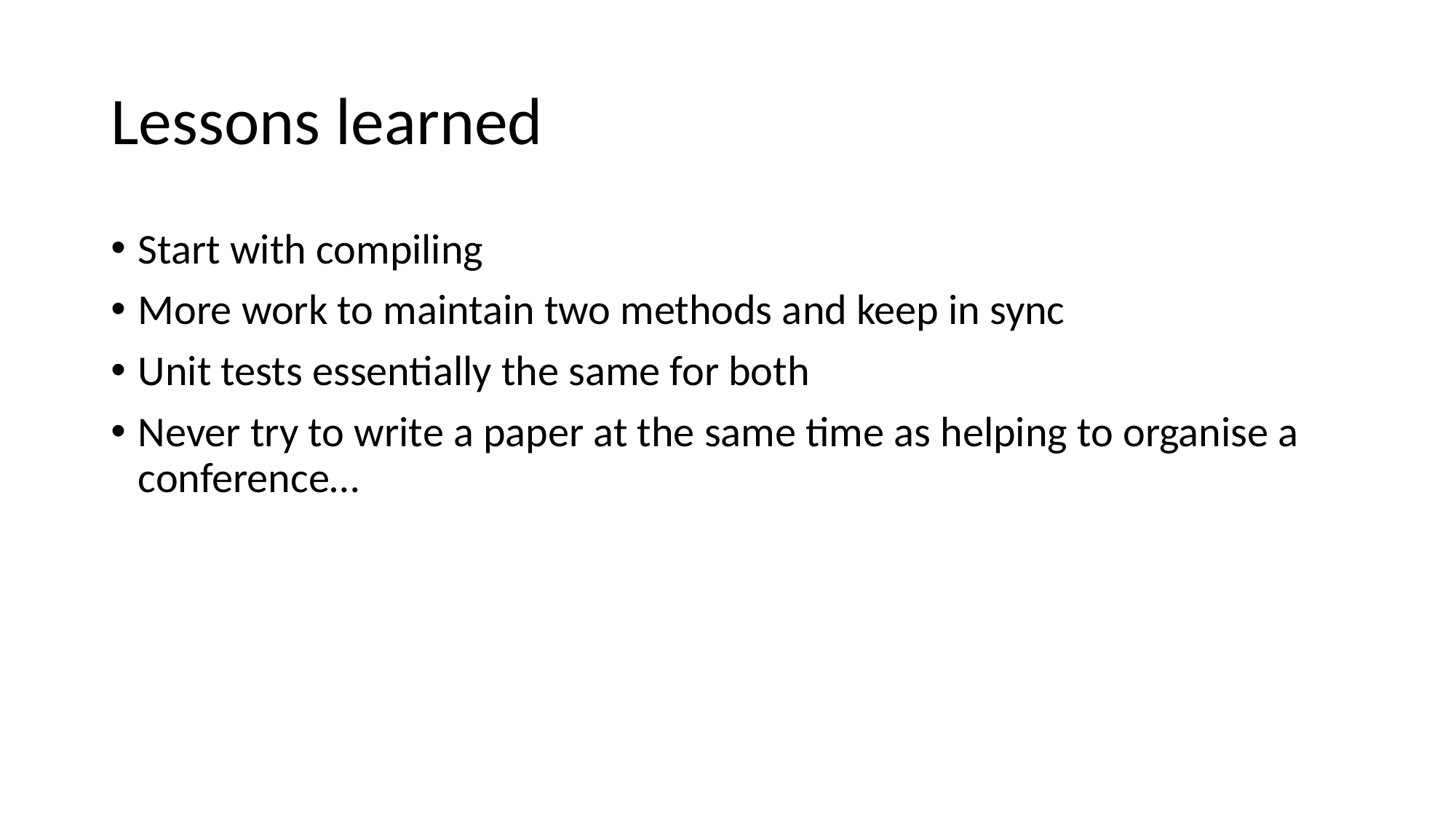

# Lessons learned
Start with compiling
More work to maintain two methods and keep in sync
Unit tests essentially the same for both
Never try to write a paper at the same time as helping to organise a conference…